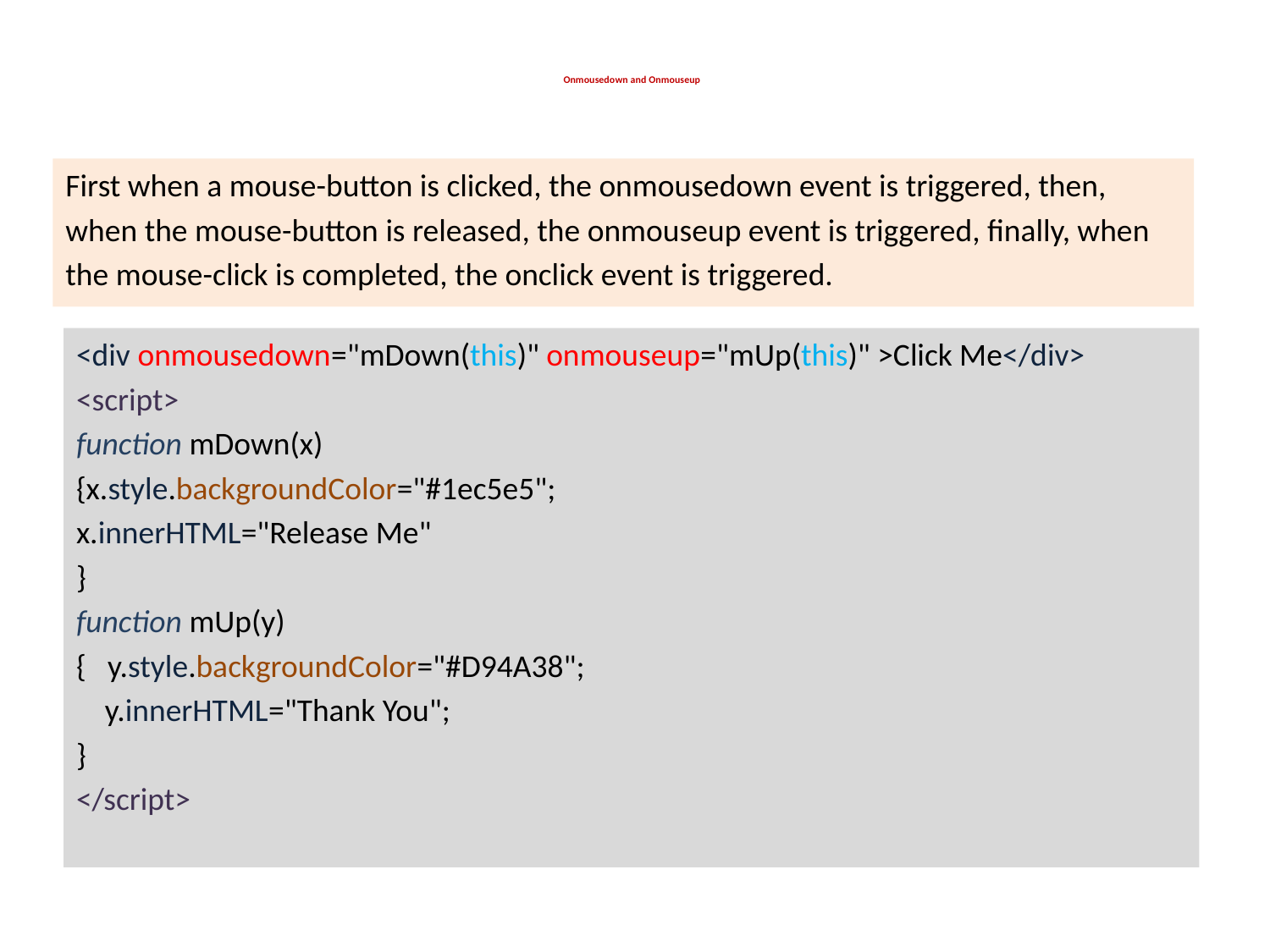

# Onmousedown and Onmouseup
First when a mouse-button is clicked, the onmousedown event is triggered, then,
when the mouse-button is released, the onmouseup event is triggered, finally, when
the mouse-click is completed, the onclick event is triggered.
<div onmousedown="mDown(this)" onmouseup="mUp(this)" >Click Me</div>
<script>
function mDown(x)
{x.style.backgroundColor="#1ec5e5";
x.innerHTML="Release Me"
}
function mUp(y)
{   y.style.backgroundColor="#D94A38";
    y.innerHTML="Thank You";
}
</script>